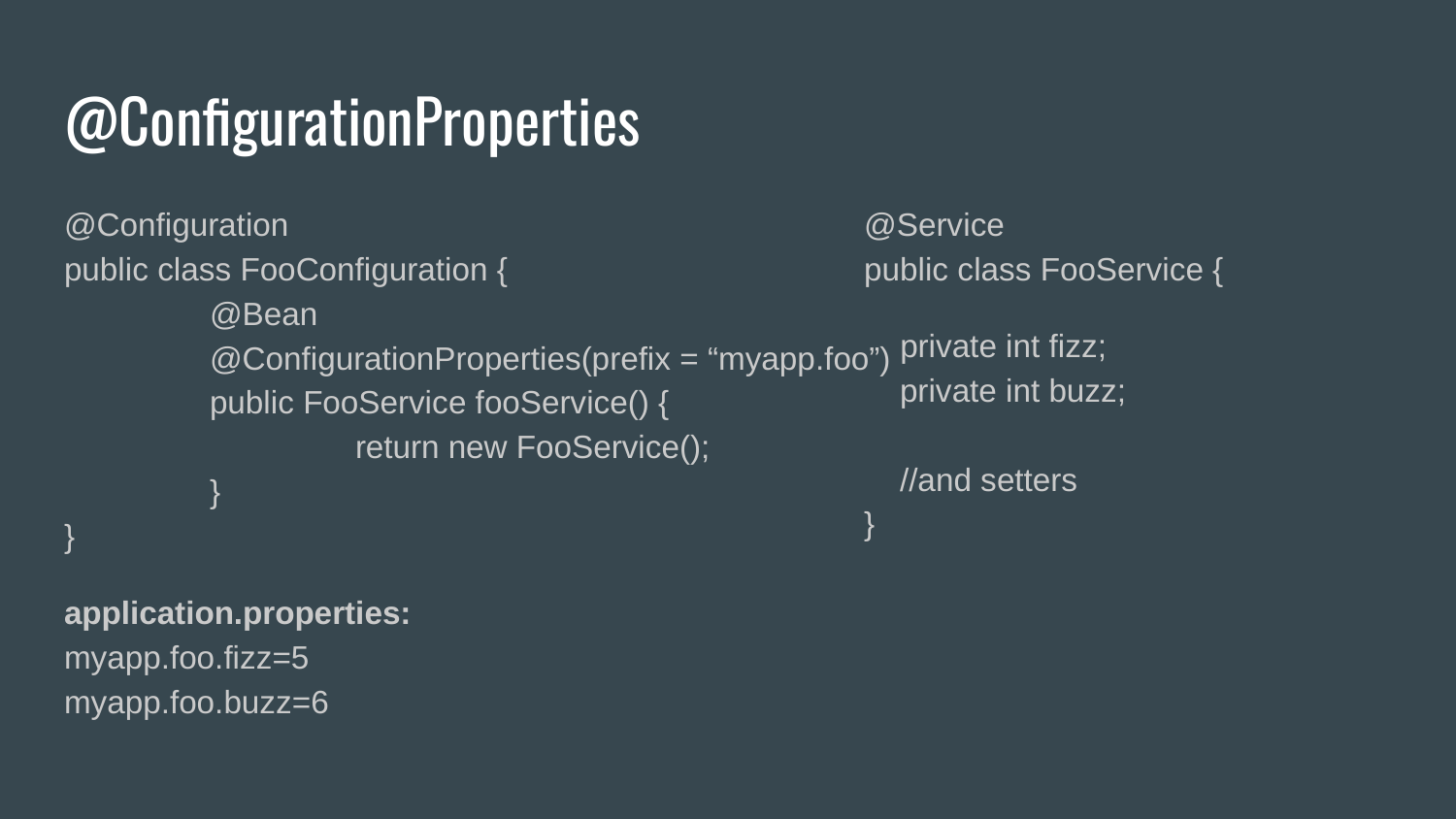

# @ConfigurationProperties
@Configuration
public class FooConfiguration {
	@Bean
	@ConfigurationProperties(prefix = “myapp.foo”)
	public FooService fooService() {
		return new FooService();
	}
}
application.properties:
myapp.foo.fizz=5
myapp.foo.buzz=6
@Service
public class FooService {
    private int fizz;
    private int buzz;
    //and setters
}